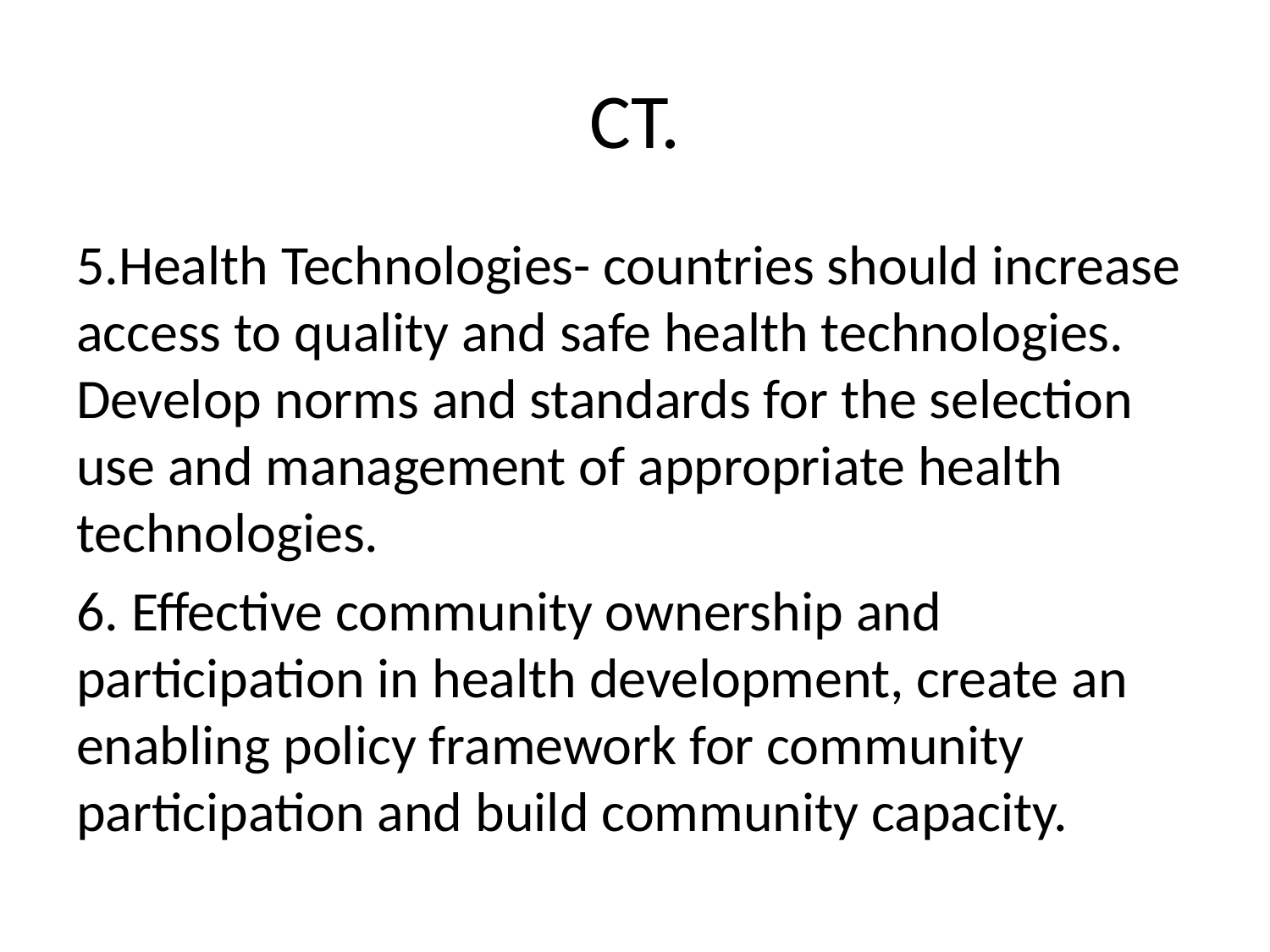

# CT.
5.Health Technologies- countries should increase access to quality and safe health technologies. Develop norms and standards for the selection use and management of appropriate health technologies.
6. Effective community ownership and participation in health development, create an enabling policy framework for community participation and build community capacity.